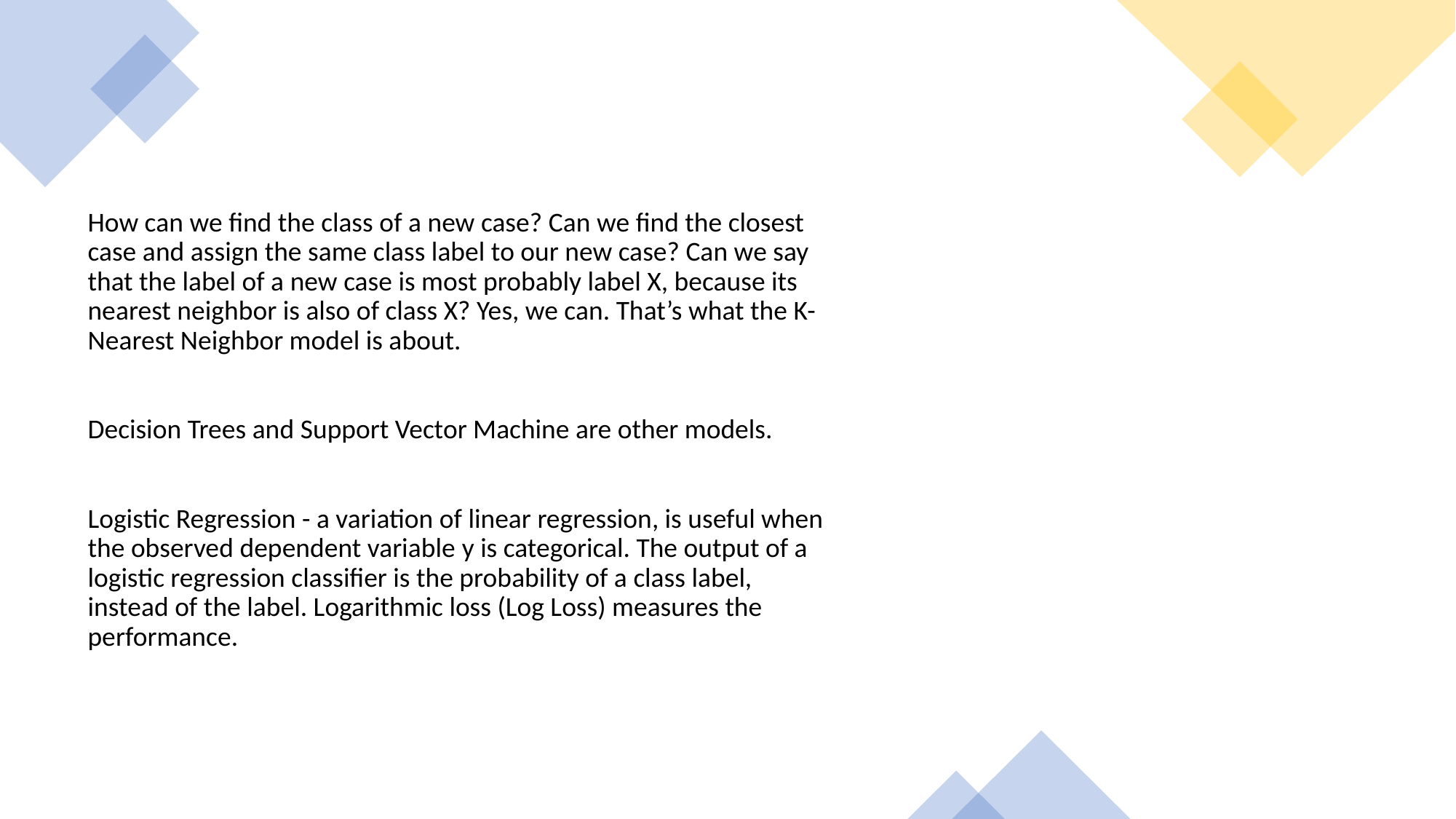

How can we find the class of a new case? Can we find the closest case and assign the same class label to our new case? Can we say that the label of a new case is most probably label X, because its nearest neighbor is also of class X? Yes, we can. That’s what the K-Nearest Neighbor model is about.

Decision Trees and Support Vector Machine are other models.

Logistic Regression - a variation of linear regression, is useful when the observed dependent variable y is categorical. The output of a logistic regression classifier is the probability of a class label, instead of the label. Logarithmic loss (Log Loss) measures the performance.